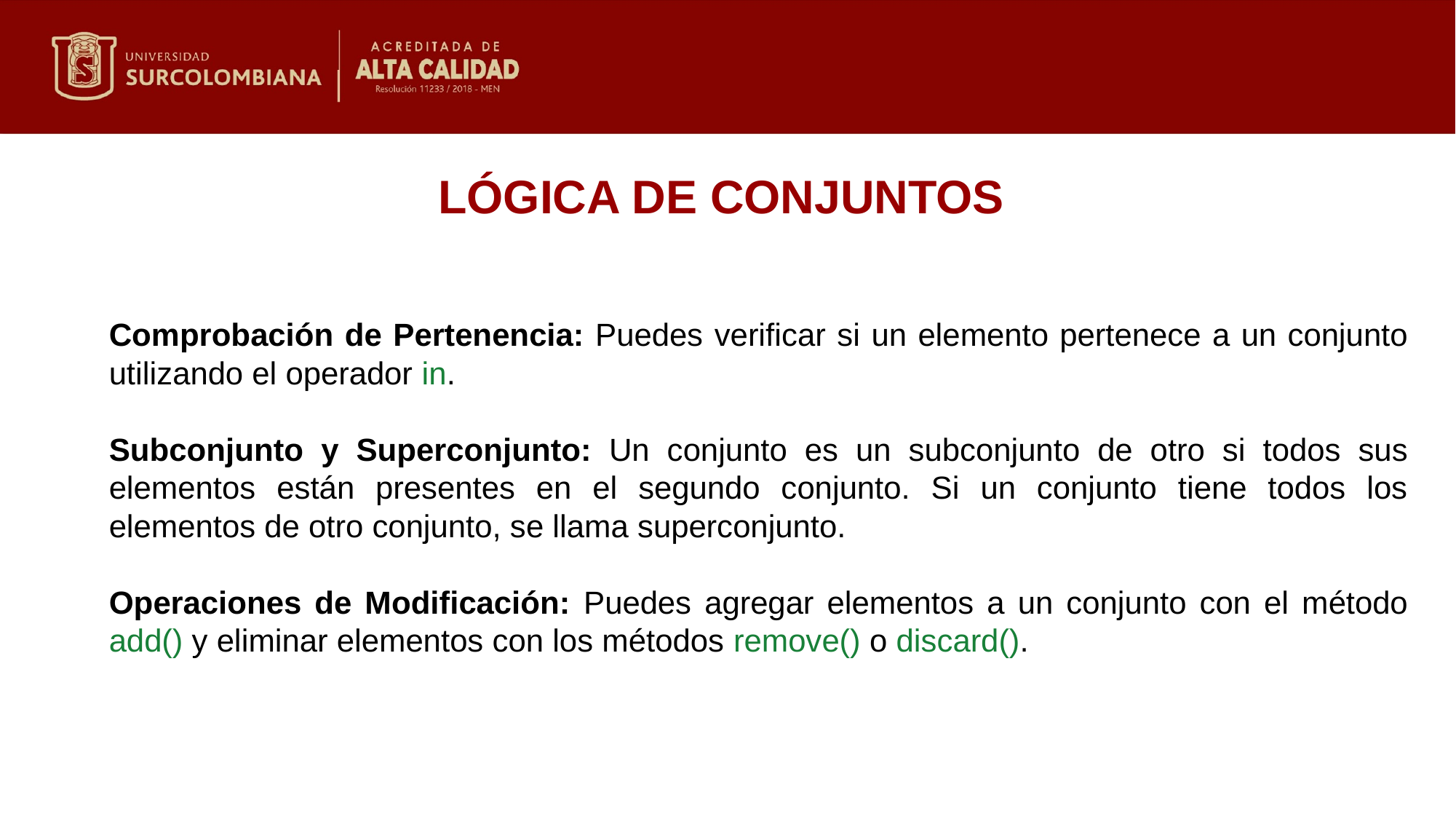

LÓGICA DE CONJUNTOS

Comprobación de Pertenencia: Puedes verificar si un elemento pertenece a un conjunto utilizando el operador in.

Subconjunto y Superconjunto: Un conjunto es un subconjunto de otro si todos sus elementos están presentes en el segundo conjunto. Si un conjunto tiene todos los elementos de otro conjunto, se llama superconjunto.

Operaciones de Modificación: Puedes agregar elementos a un conjunto con el método add() y eliminar elementos con los métodos remove() o discard().